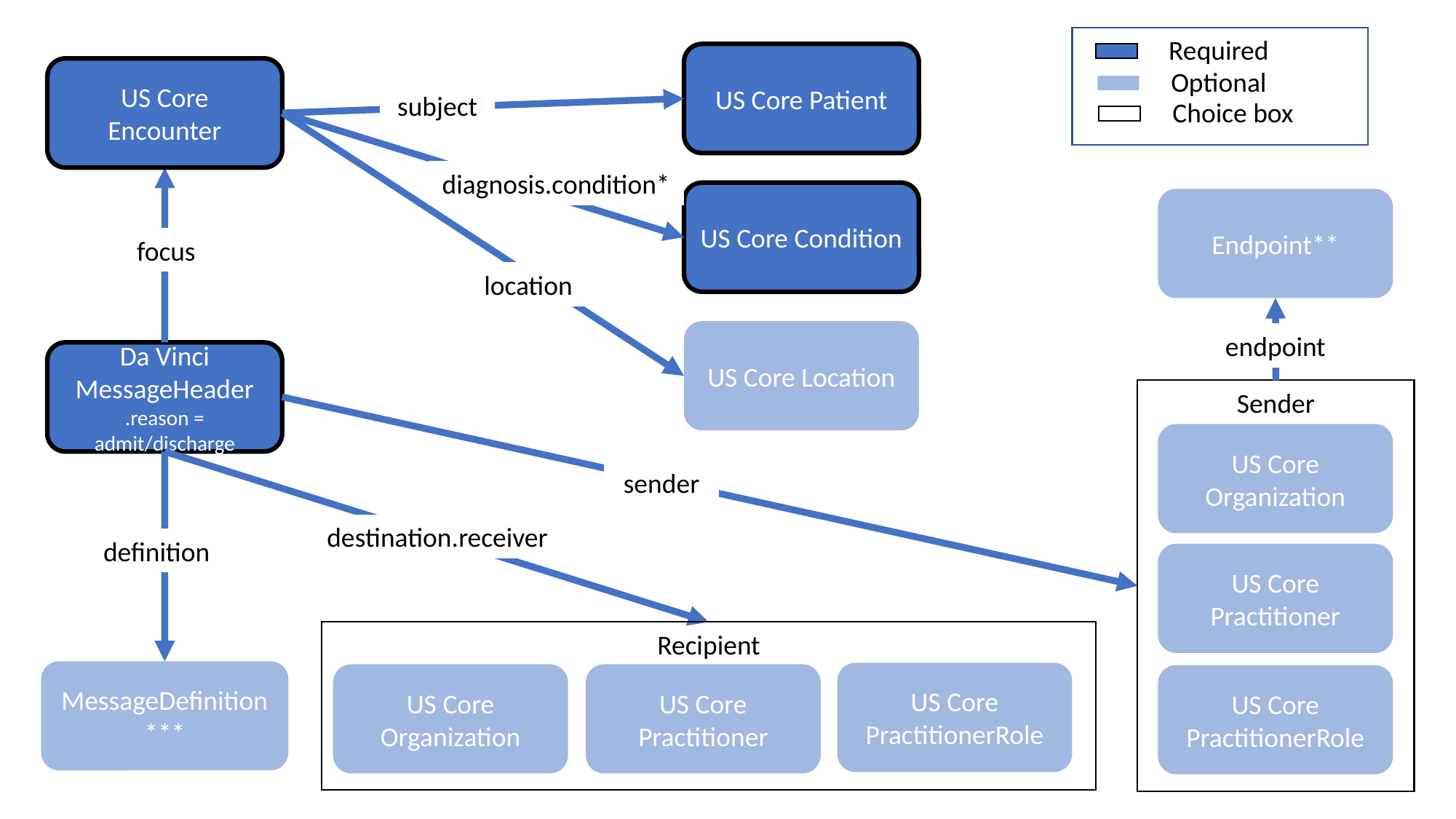

Required
US Core Patient

US Core Encounter
Optional

subject
Choice box

diagnosis.condition*
US Core Condition
Endpoint**
focus
location
US Core Location
endpoint
Da Vinci MessageHeader
.reason = admit/discharge
Sender
US Core Organization
sender
destination.receiver
definition
US Core Practitioner
Recipient
MessageDefinition***
US Core PractitionerRole
US Core Organization
US Core Practitioner
US Core PractitionerRole